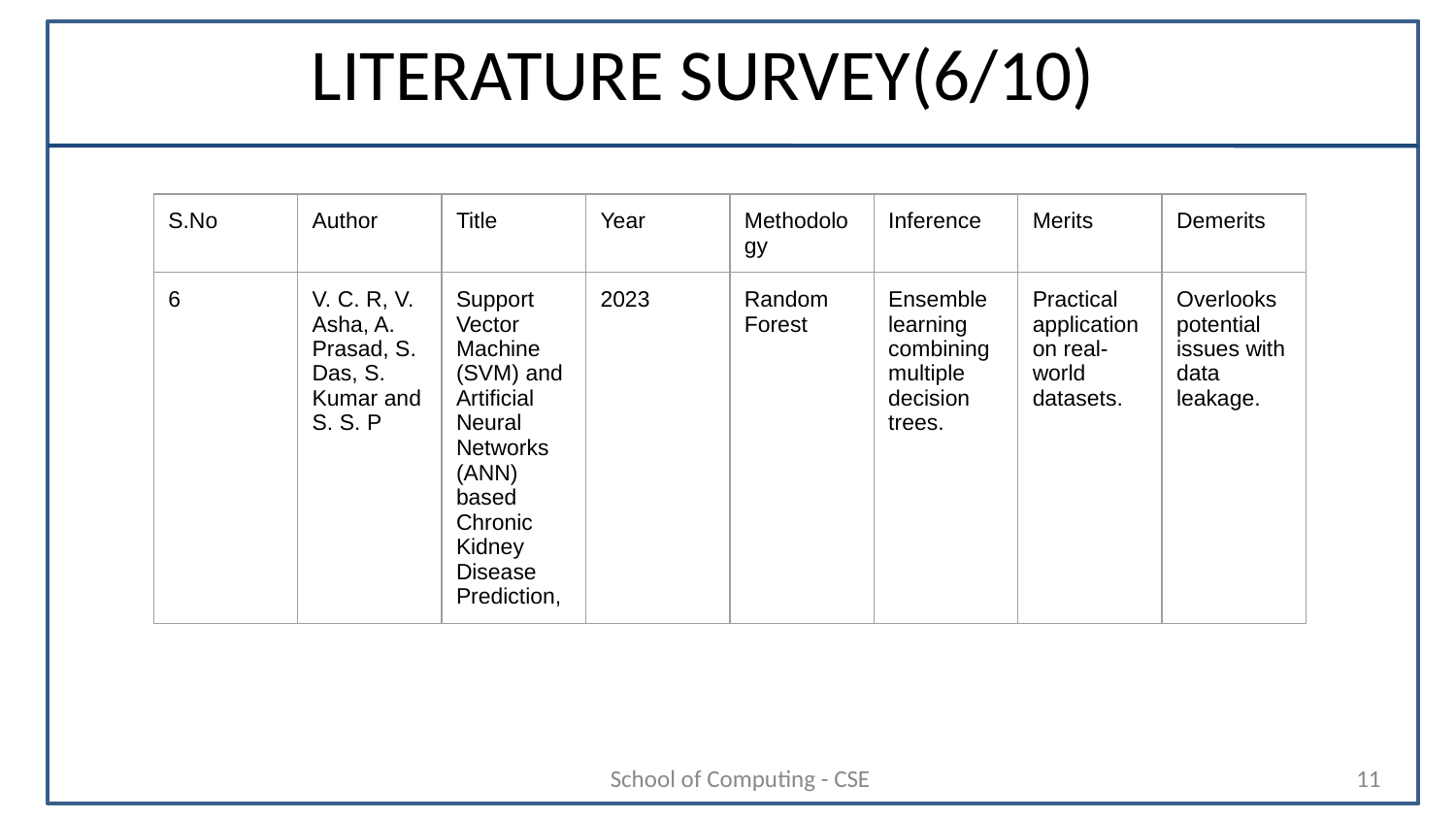

# LITERATURE SURVEY(6/10)
| S.No | Author | Title | Year | Methodology | Inference | Merits | Demerits |
| --- | --- | --- | --- | --- | --- | --- | --- |
| 6 | V. C. R, V. Asha, A. Prasad, S. Das, S. Kumar and S. S. P | Support Vector Machine (SVM) and Artificial Neural Networks (ANN) based Chronic Kidney Disease Prediction, | 2023 | Random Forest | Ensemble learning combining multiple decision trees. | Practical application on real-world datasets. | Overlooks potential issues with data leakage. |

School of Computing - CSE
11